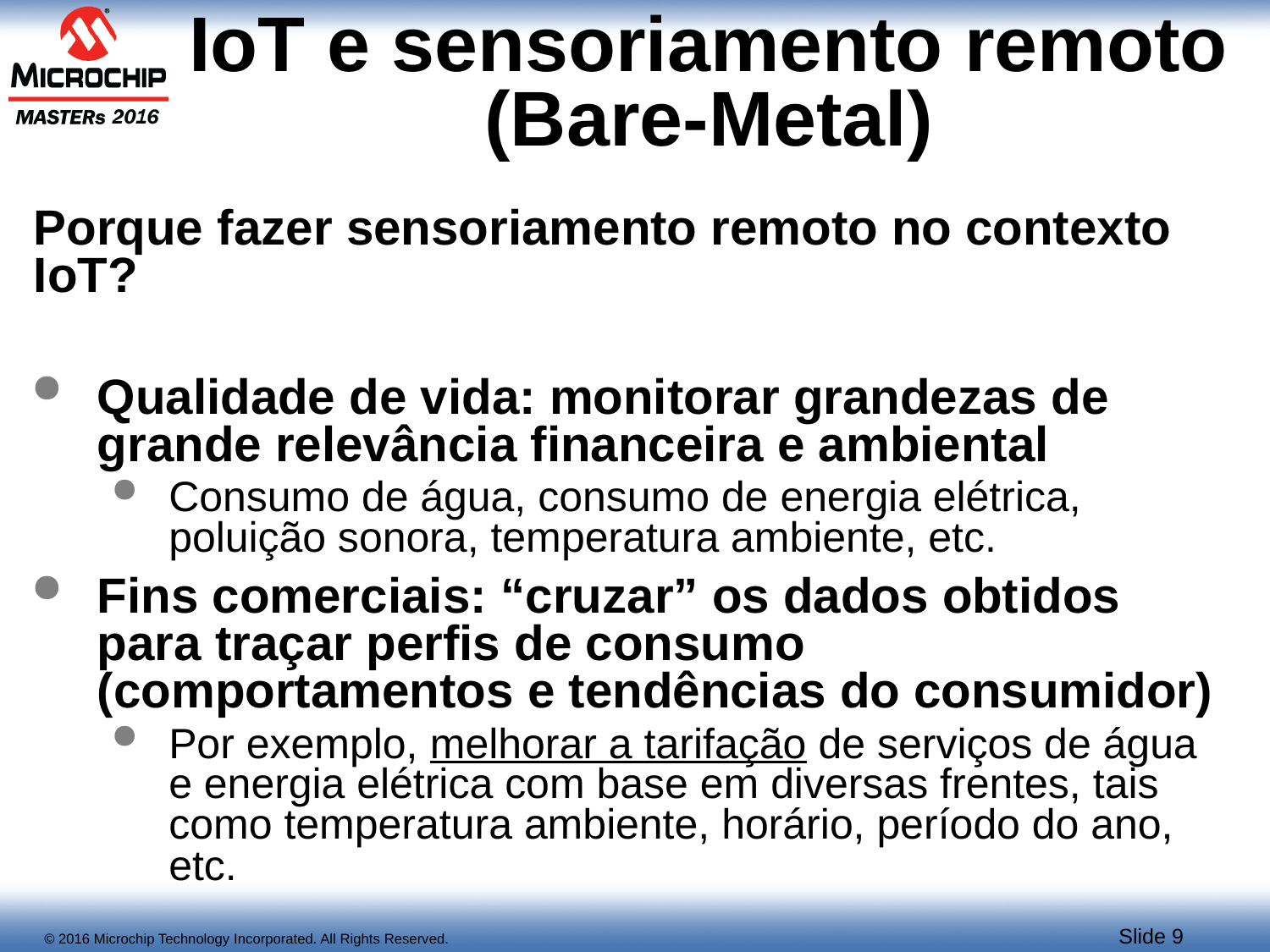

# IoT e sensoriamento remoto (Bare-Metal)
Porque fazer sensoriamento remoto no contexto IoT?
Qualidade de vida: monitorar grandezas de grande relevância financeira e ambiental
Consumo de água, consumo de energia elétrica, poluição sonora, temperatura ambiente, etc.
Fins comerciais: “cruzar” os dados obtidos para traçar perfis de consumo (comportamentos e tendências do consumidor)
Por exemplo, melhorar a tarifação de serviços de água e energia elétrica com base em diversas frentes, tais como temperatura ambiente, horário, período do ano, etc.